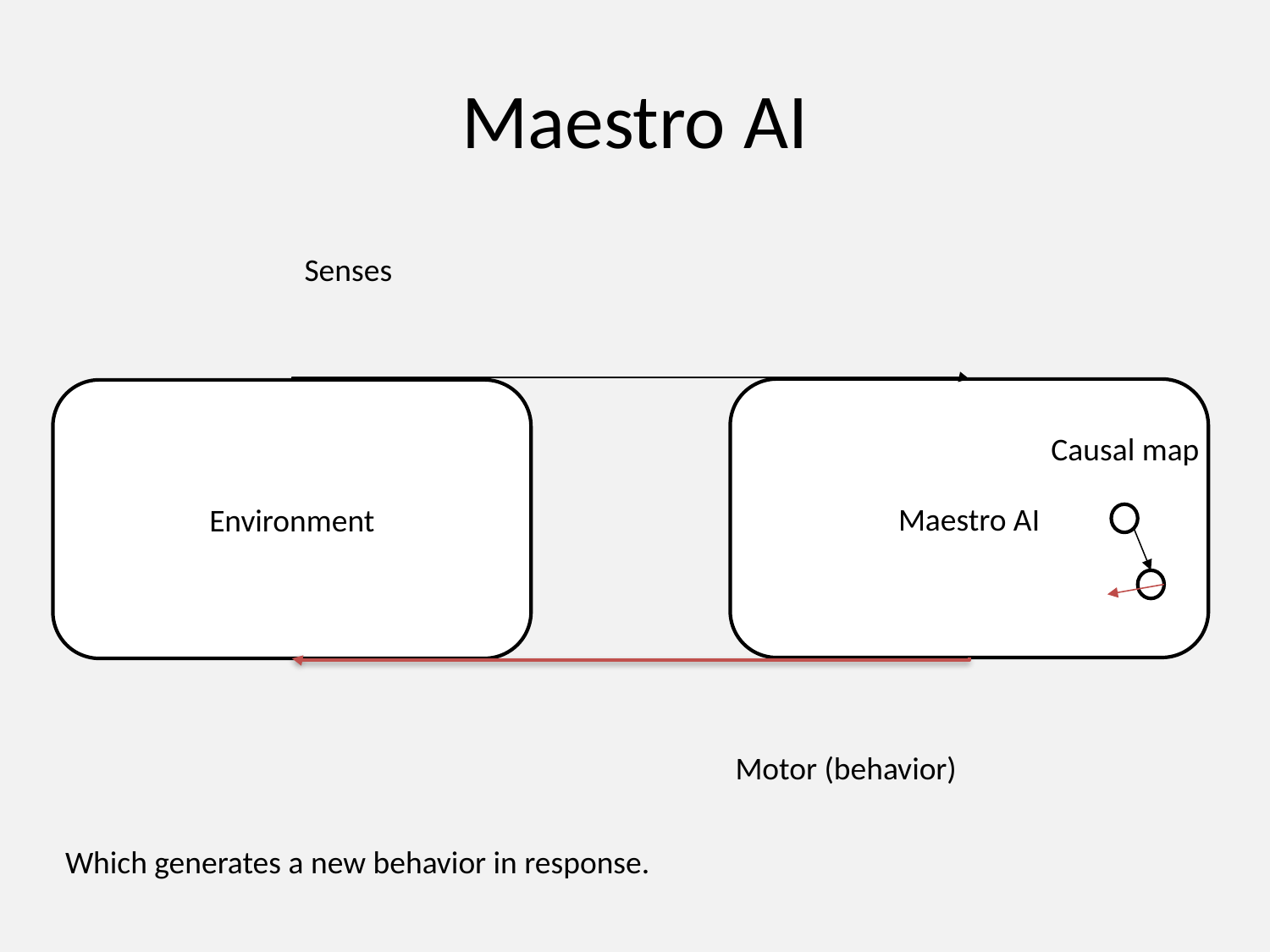

# Maestro AI
Senses
Maestro AI
Environment
Causal map

Motor (behavior)
Which generates a new behavior in response.